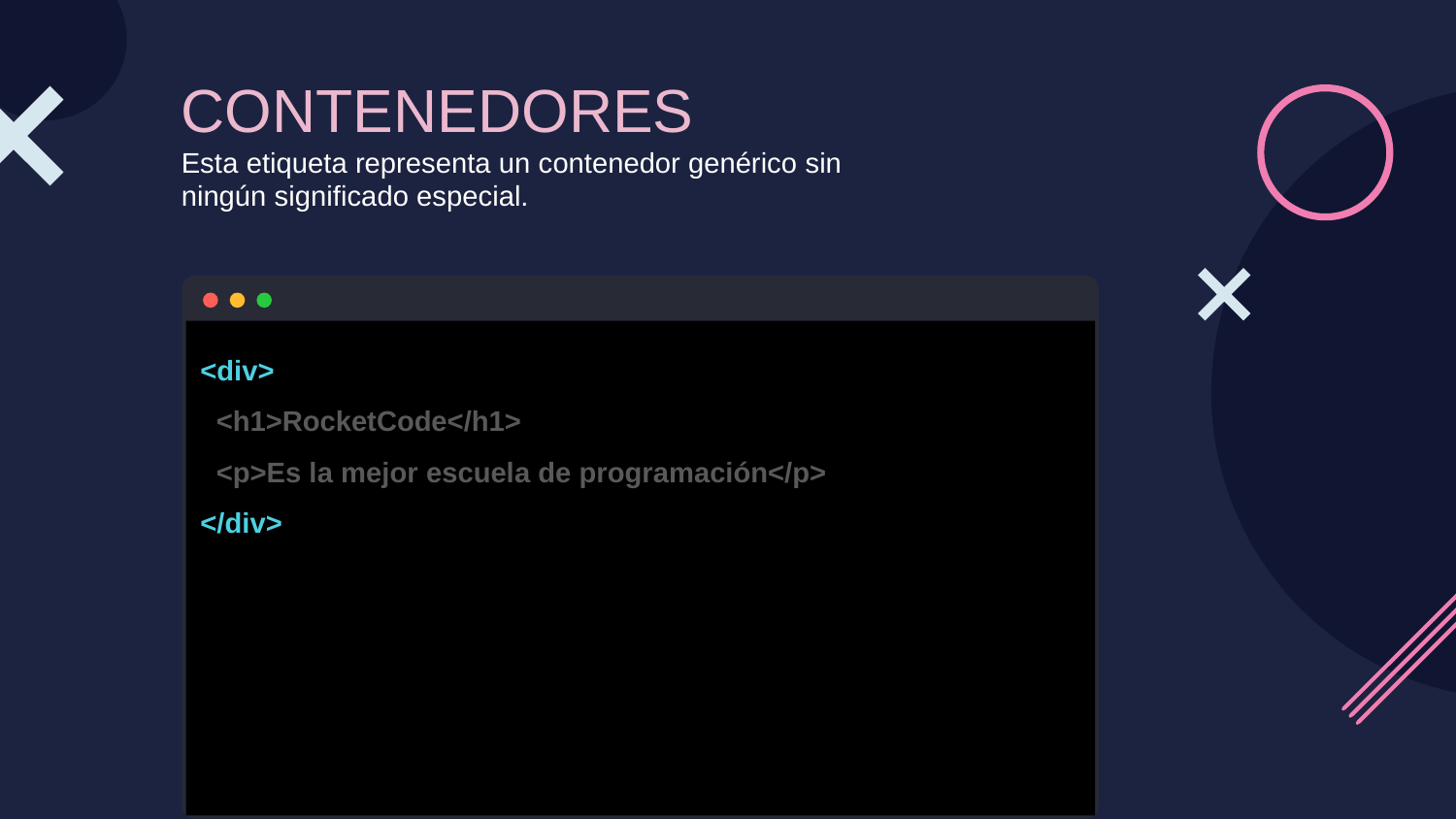

# CONTENEDORES
Esta etiqueta representa un contenedor genérico sin ningún significado especial.

<div>
  <h1>RocketCode</h1>
  <p>Es la mejor escuela de programación</p>
</div>